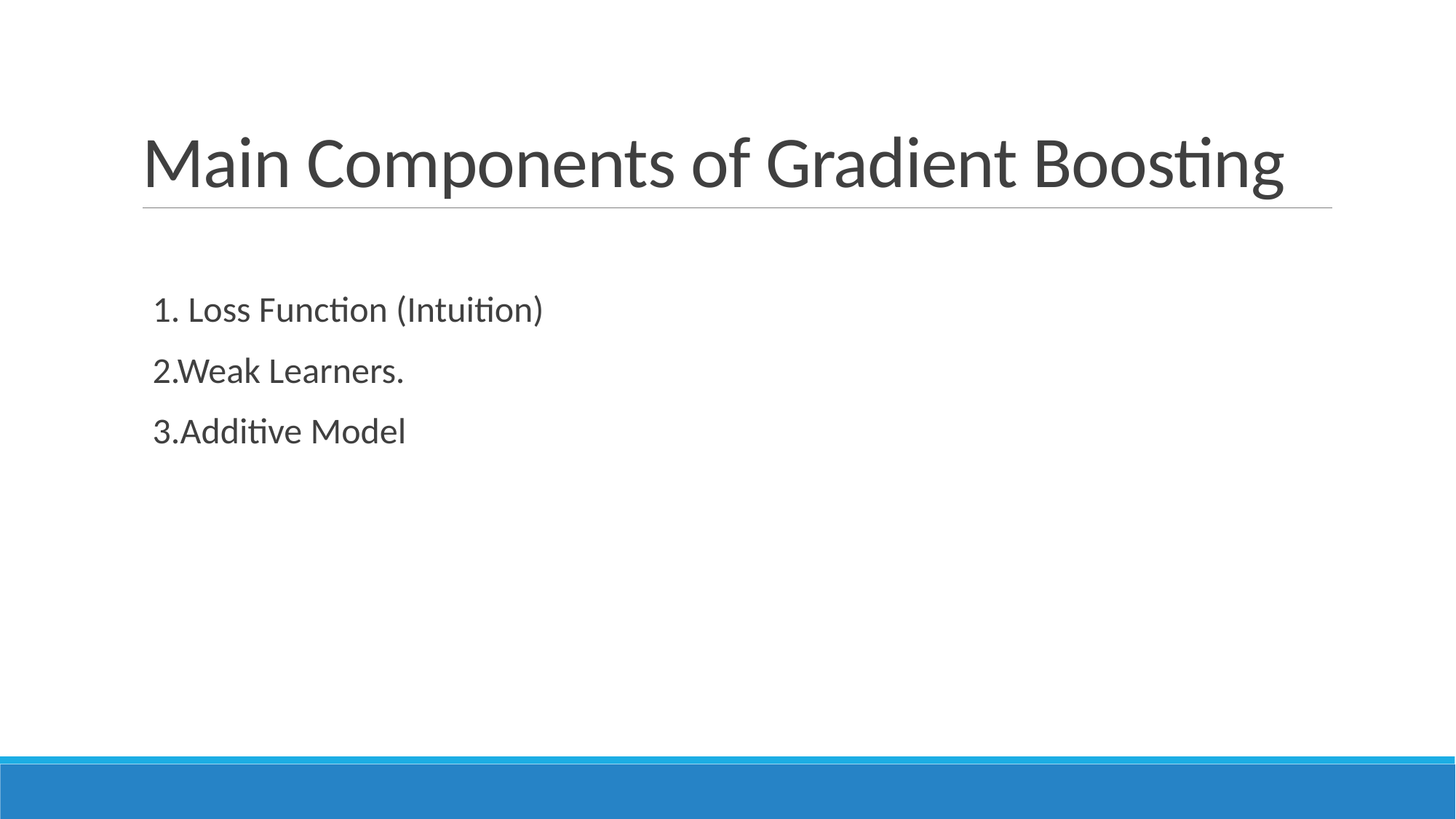

# Main Components of Gradient Boosting
1. Loss Function (Intuition)
2.Weak Learners.
3.Additive Model